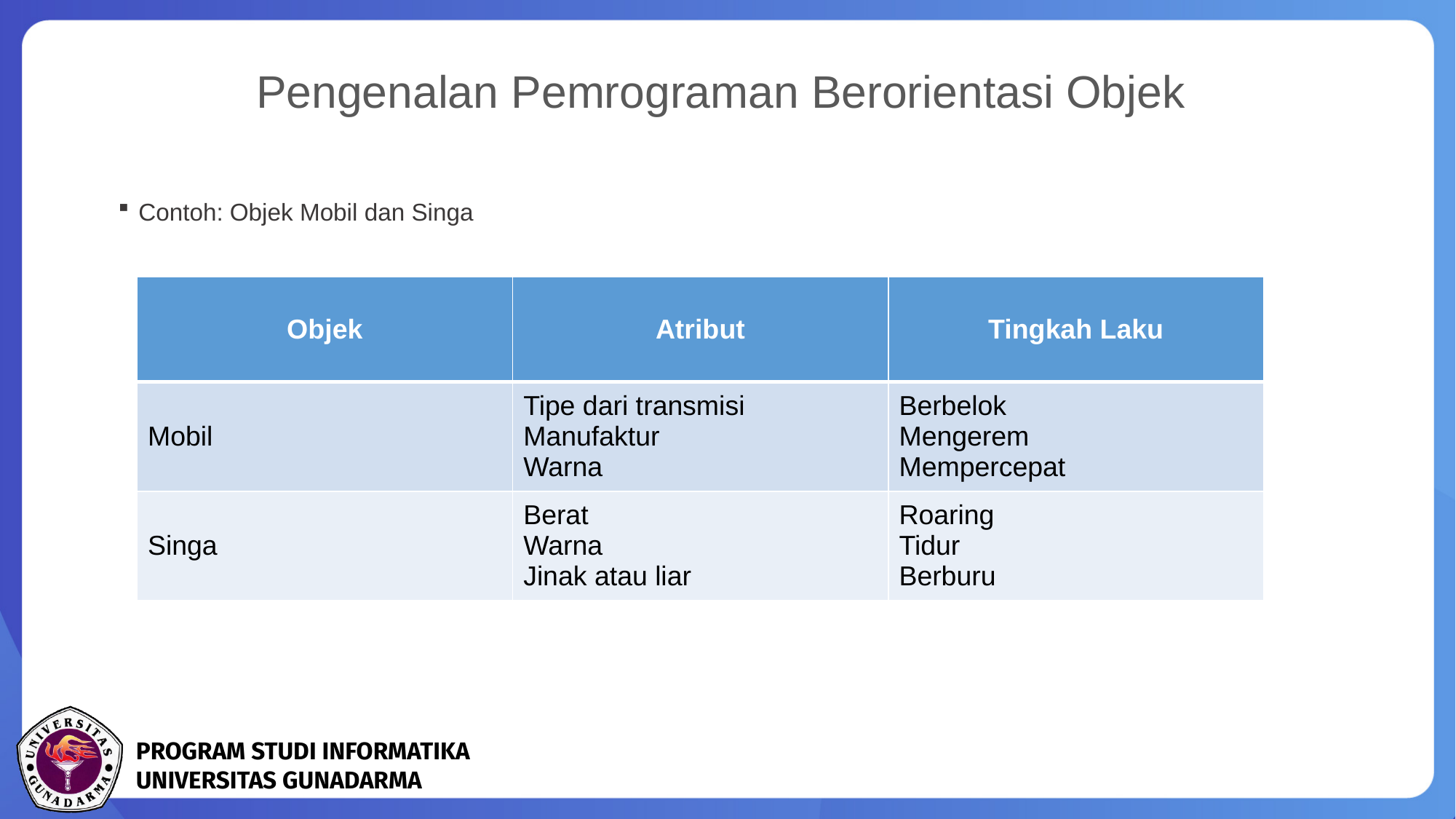

Pengenalan Pemrograman Berorientasi Objek
Contoh: Objek Mobil dan Singa
| Objek | Atribut | Tingkah Laku |
| --- | --- | --- |
| Mobil | Tipe dari transmisi Manufaktur Warna | Berbelok Mengerem Mempercepat |
| Singa | Berat Warna Jinak atau liar | Roaring Tidur Berburu |